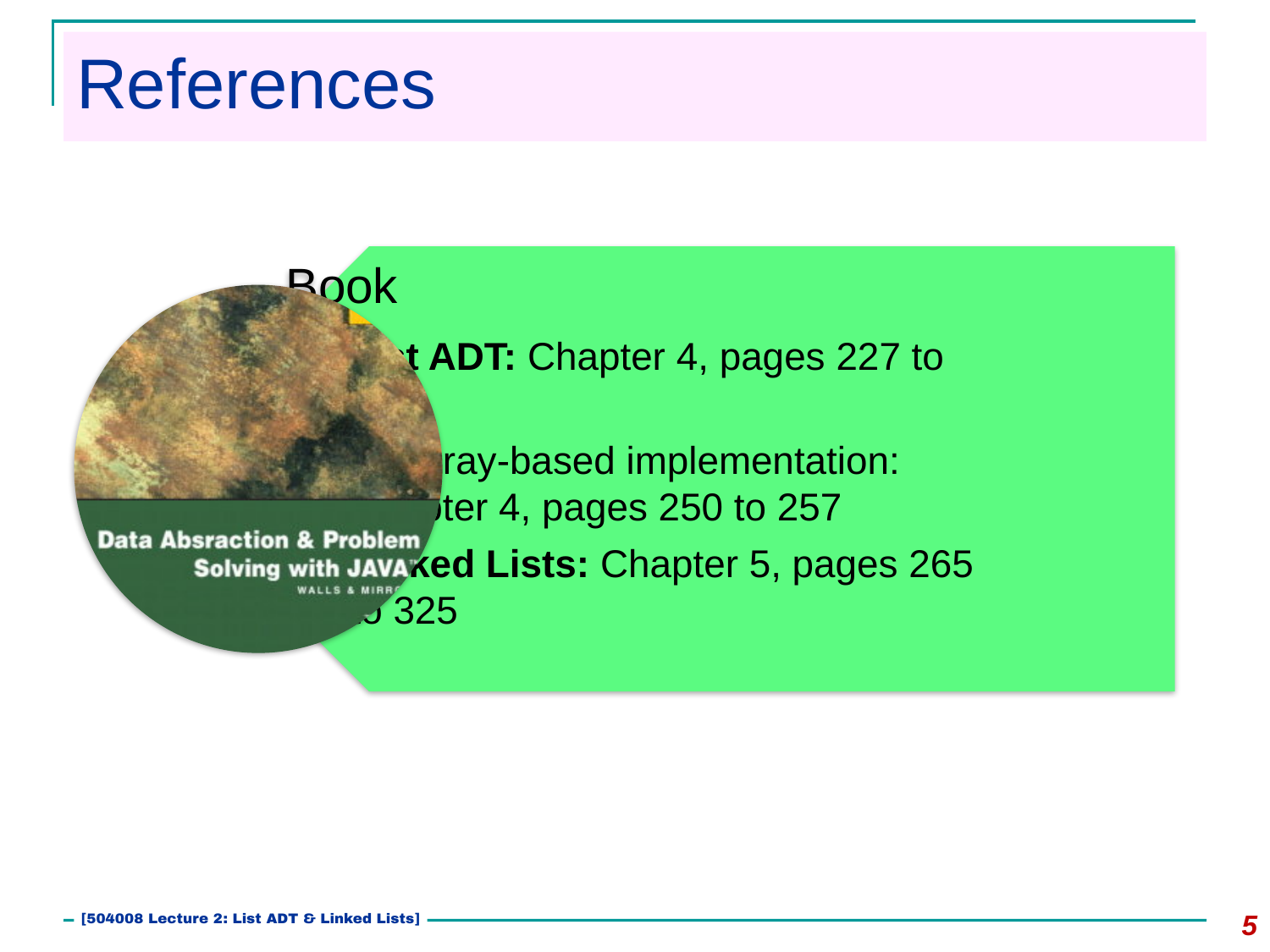

# References
Book
List ADT: Chapter 4, pages 227 to 233
An array-based implementation: Chapter 4, pages 250 to 257
Linked Lists: Chapter 5, pages 265 to 325

5
[504008 Lecture 2: List ADT & Linked Lists]